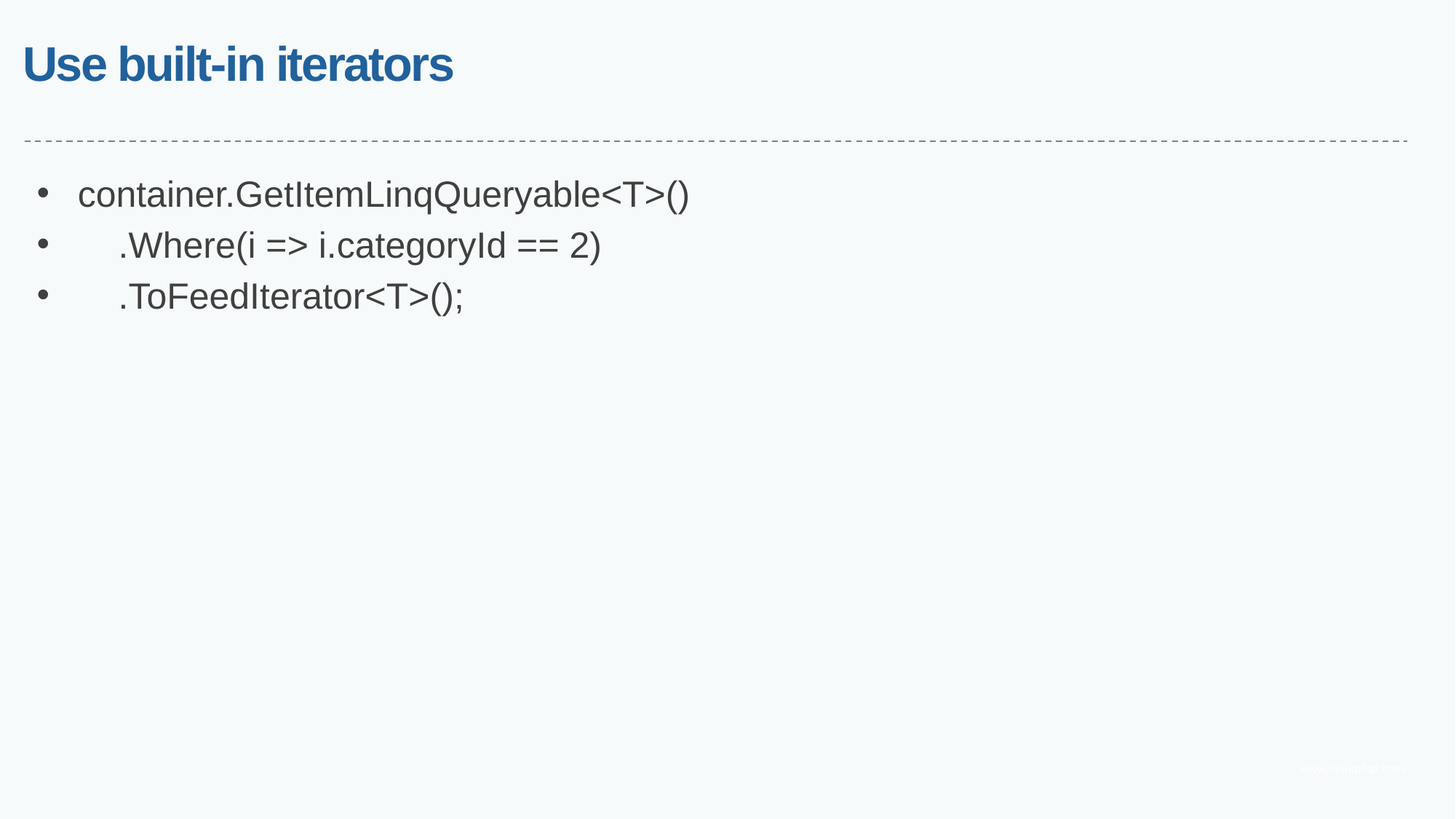

# Use built-in iterators
container.GetItemLinqQueryable<T>()
    .Where(i => i.categoryId == 2)
    .ToFeedIterator<T>();